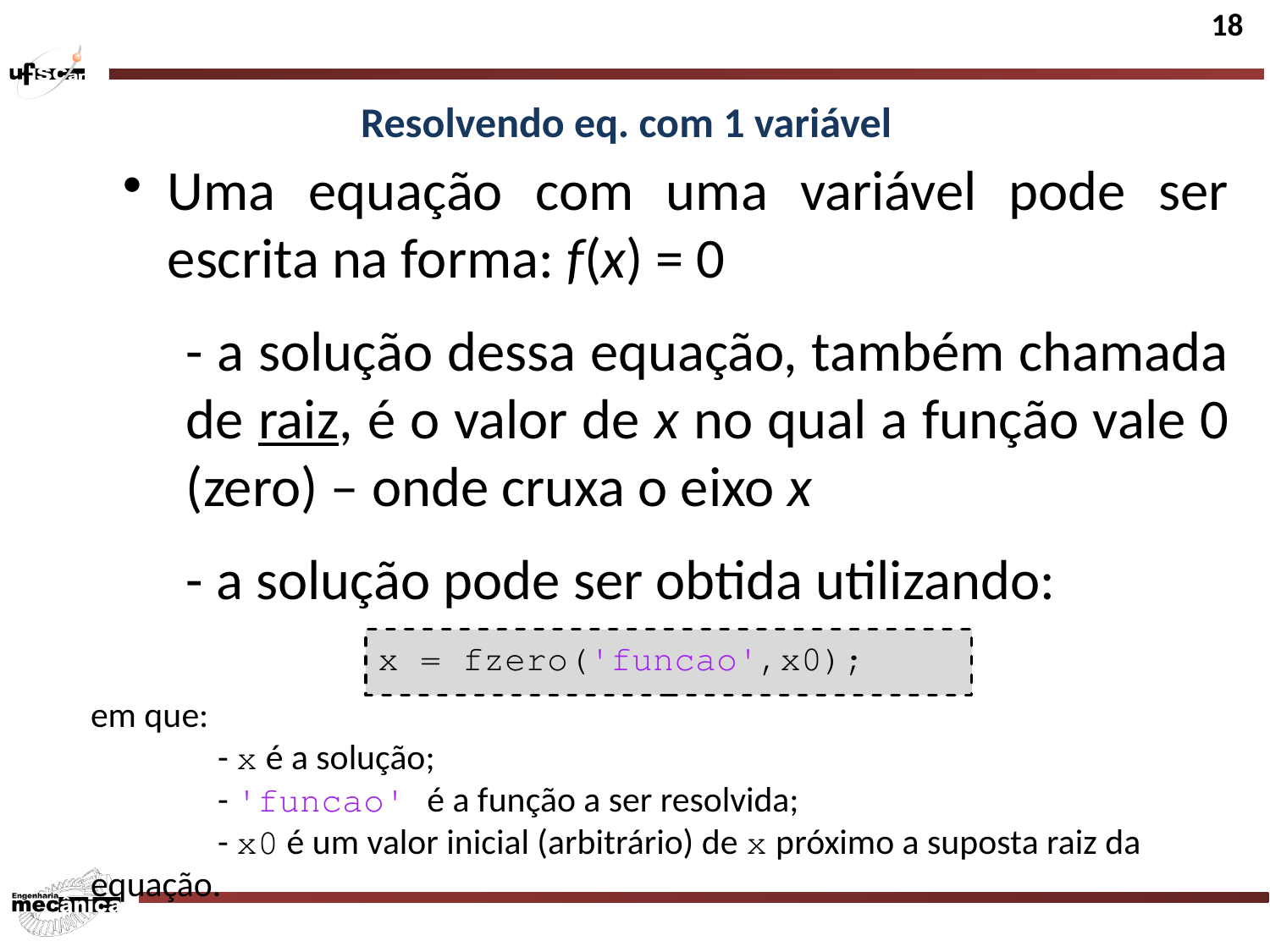

Resolvendo eq. com 1 variável
Uma equação com uma variável pode ser escrita na forma: f(x) = 0
- a solução dessa equação, também chamada de raiz, é o valor de x no qual a função vale 0 (zero) – onde cruxa o eixo x
- a solução pode ser obtida utilizando:
x = fzero('funcao',x0);
em que:
	- x é a solução;
 	- 'funcao' é a função a ser resolvida;
 	- x0 é um valor inicial (arbitrário) de x próximo a suposta raiz da equação.